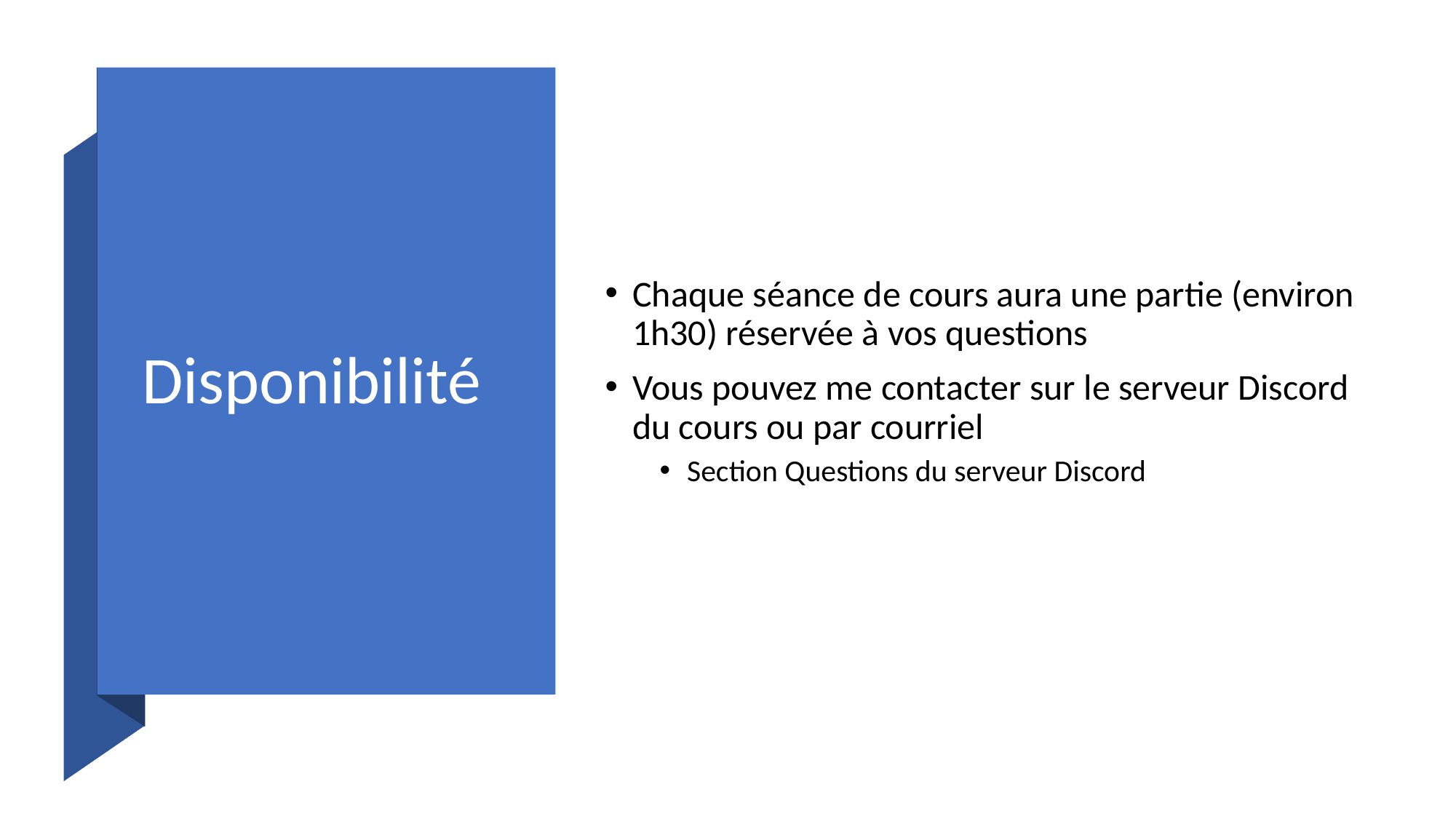

# Disponibilité
Chaque séance de cours aura une partie (environ 1h30) réservée à vos questions
Vous pouvez me contacter sur le serveur Discord du cours ou par courriel
Section Questions du serveur Discord